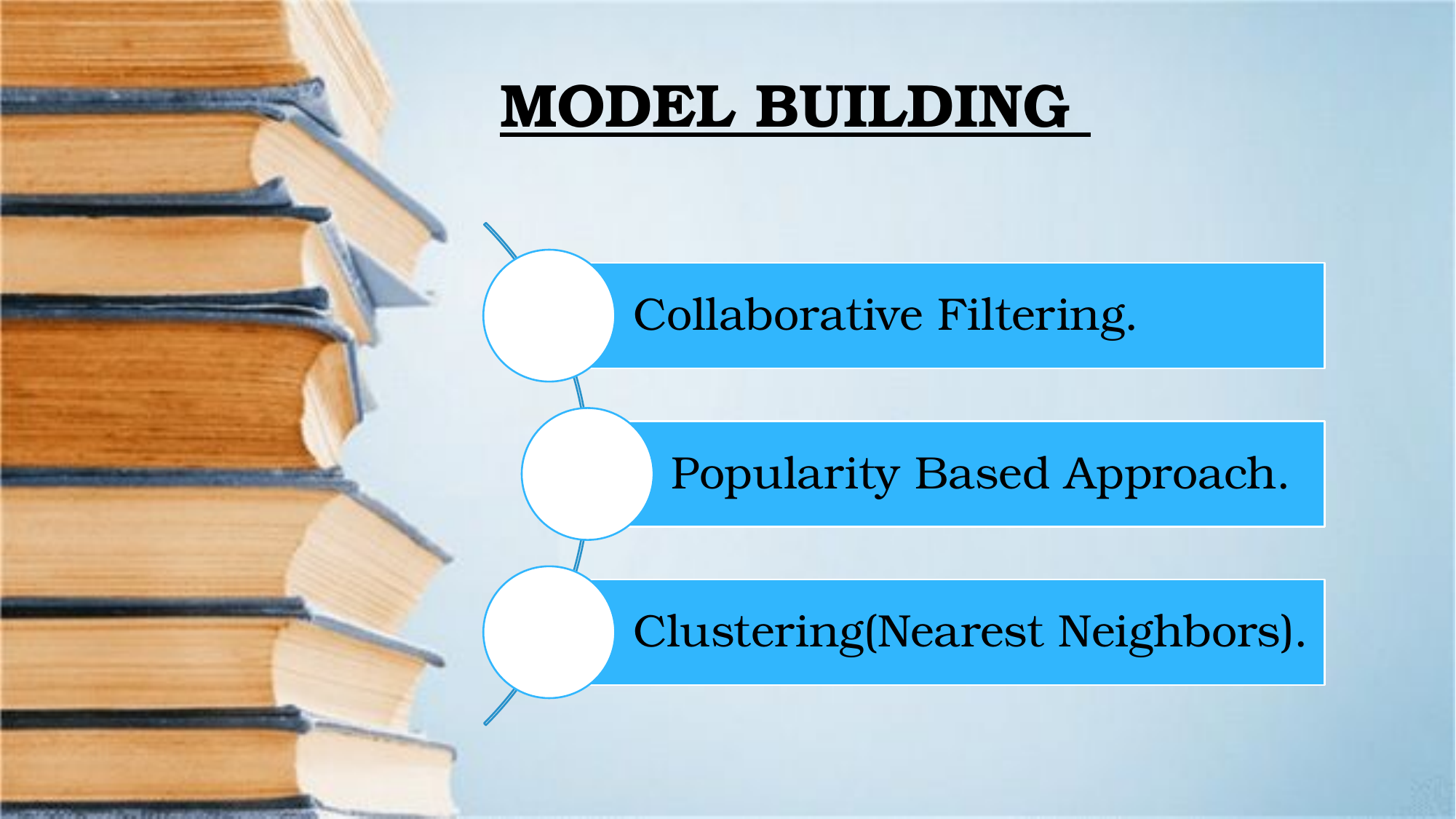

MODEL BUILDING
Collaborative Filtering.
Popularity Based Approach.
Clustering(Nearest Neighbors).